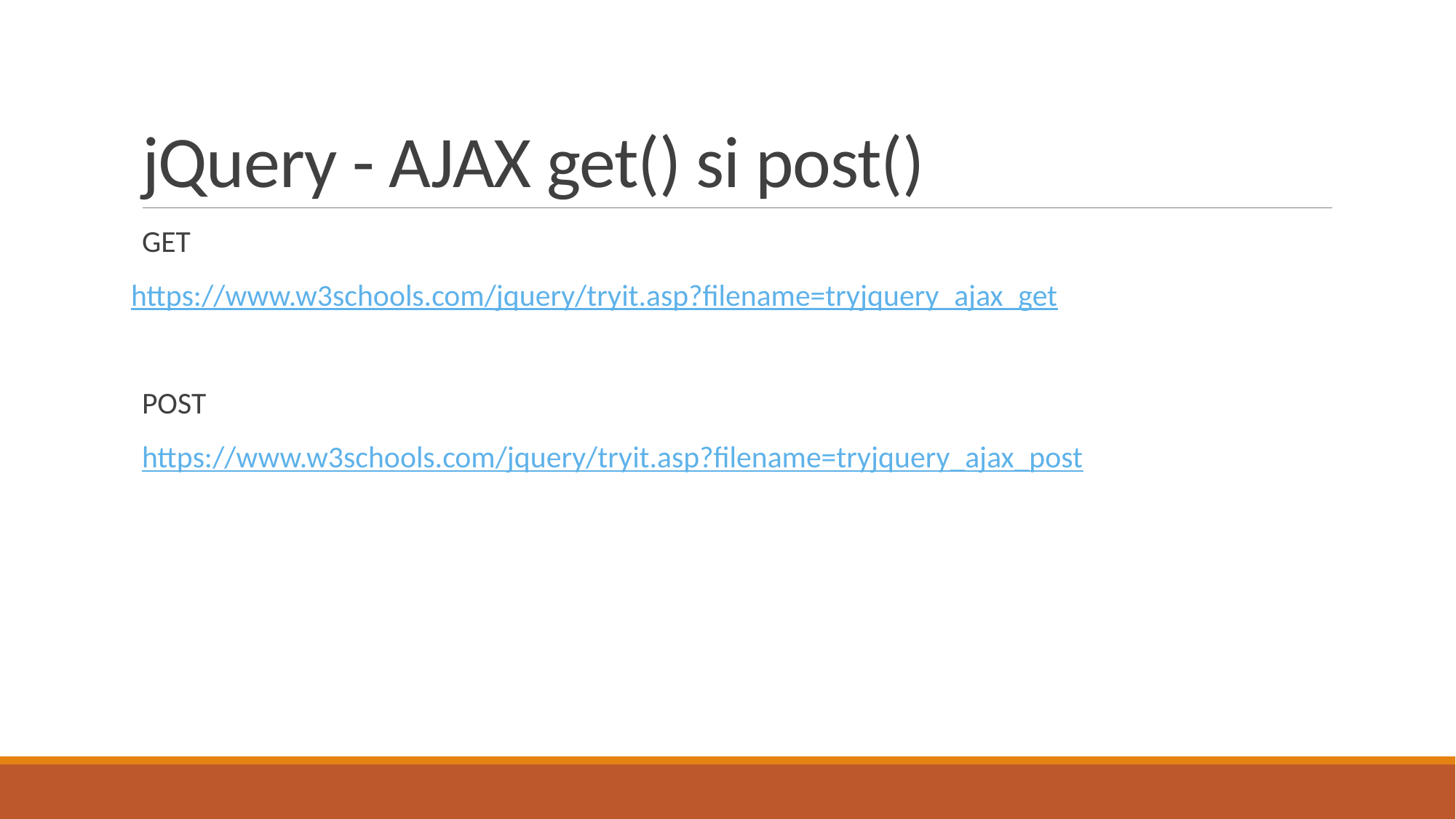

# jQuery - AJAX get() si post()
GET
https://www.w3schools.com/jquery/tryit.asp?filename=tryjquery_ajax_get

POST
https://www.w3schools.com/jquery/tryit.asp?filename=tryjquery_ajax_post